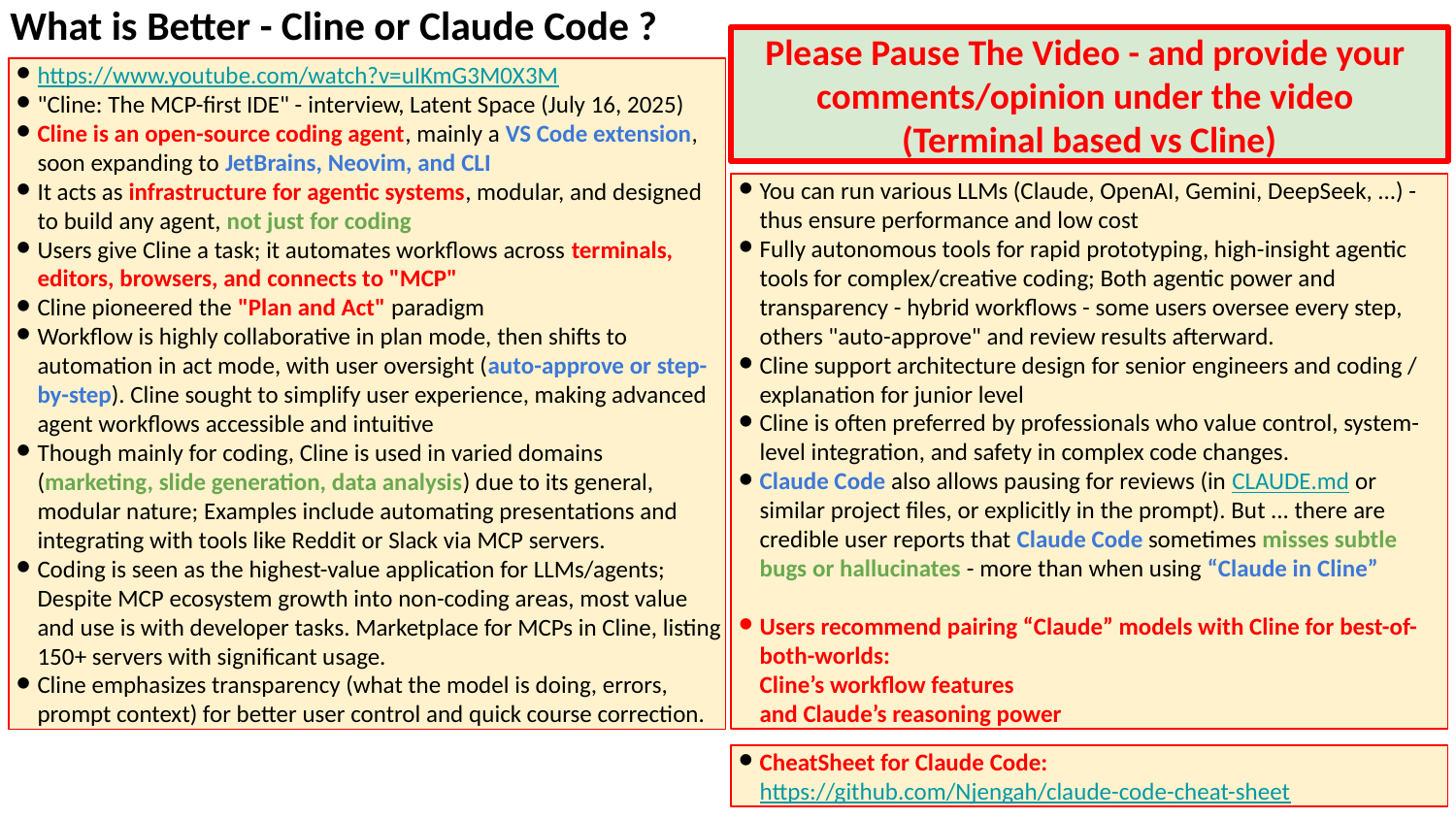

What is Better - Cline or Claude Code ?
Please Pause The Video - and provide your
comments/opinion under the video
(Terminal based vs Cline)
https://www.youtube.com/watch?v=uIKmG3M0X3M
"Cline: The MCP-first IDE" - interview, Latent Space (July 16, 2025)
Cline is an open-source coding agent, mainly a VS Code extension, soon expanding to JetBrains, Neovim, and CLI
It acts as infrastructure for agentic systems, modular, and designed to build any agent, not just for coding
Users give Cline a task; it automates workflows across terminals, editors, browsers, and connects to "MCP"
Cline pioneered the "Plan and Act" paradigm
Workflow is highly collaborative in plan mode, then shifts to automation in act mode, with user oversight (auto-approve or step-by-step). Cline sought to simplify user experience, making advanced agent workflows accessible and intuitive
Though mainly for coding, Cline is used in varied domains (marketing, slide generation, data analysis) due to its general, modular nature; Examples include automating presentations and integrating with tools like Reddit or Slack via MCP servers.
Coding is seen as the highest-value application for LLMs/agents; Despite MCP ecosystem growth into non-coding areas, most value and use is with developer tasks. Marketplace for MCPs in Cline, listing 150+ servers with significant usage.
Cline emphasizes transparency (what the model is doing, errors, prompt context) for better user control and quick course correction.
You can run various LLMs (Claude, OpenAI, Gemini, DeepSeek, ...) - thus ensure performance and low cost
Fully autonomous tools for rapid prototyping, high-insight agentic tools for complex/creative coding; Both agentic power and transparency - hybrid workflows - some users oversee every step, others "auto-approve" and review results afterward.
Cline support architecture design for senior engineers and coding / explanation for junior level
Cline is often preferred by professionals who value control, system-level integration, and safety in complex code changes.
Claude Code also allows pausing for reviews (in CLAUDE.md or similar project files, or explicitly in the prompt). But ... there are credible user reports that Claude Code sometimes misses subtle bugs or hallucinates - more than when using “Claude in Cline”
Users recommend pairing “Claude” models with Cline for best-of-both-worlds:
Cline’s workflow features
and Claude’s reasoning power
CheatSheet for Claude Code:
https://github.com/Njengah/claude-code-cheat-sheet